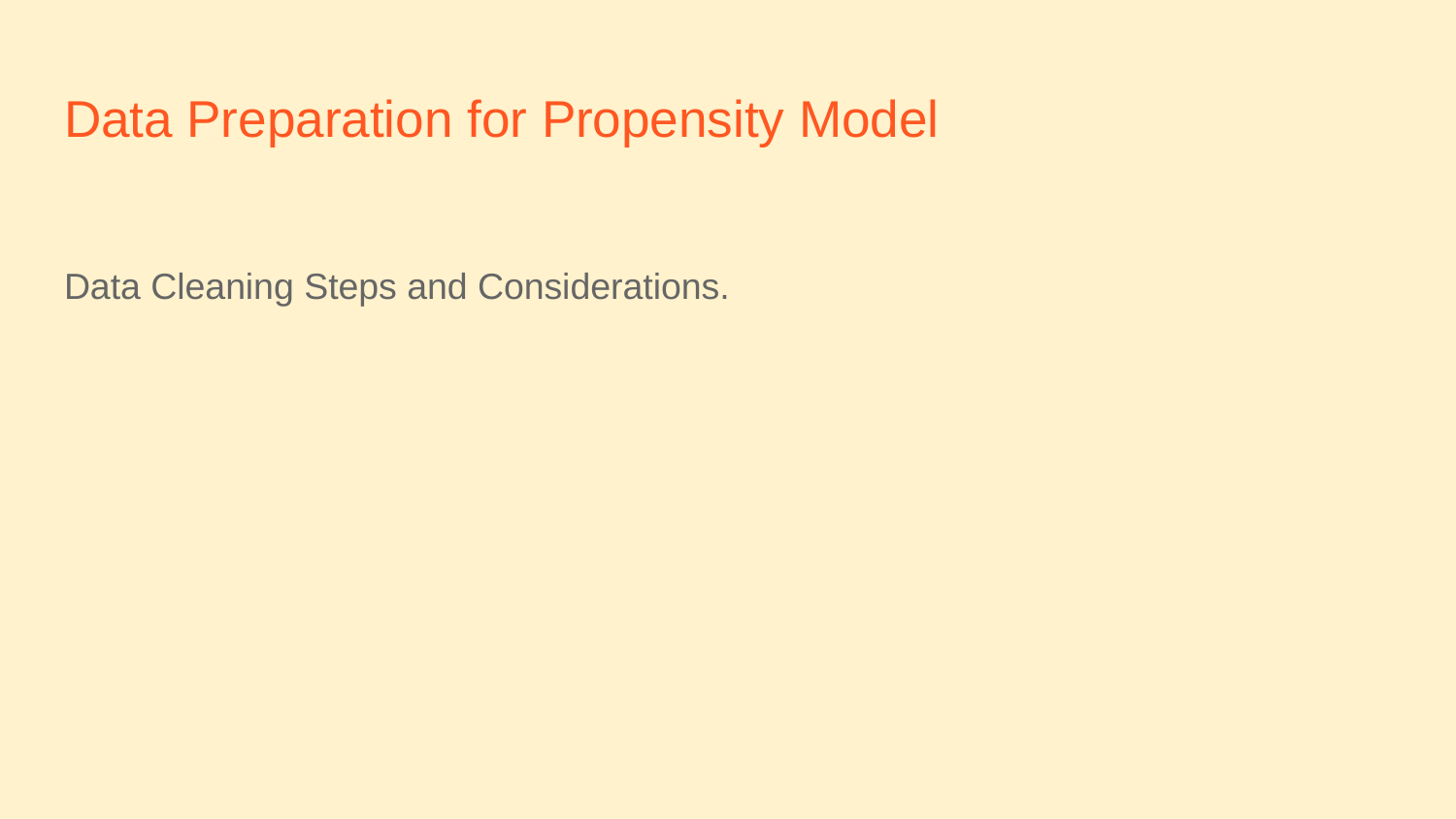

# Data Preparation for Propensity Model
Data Cleaning Steps and Considerations.